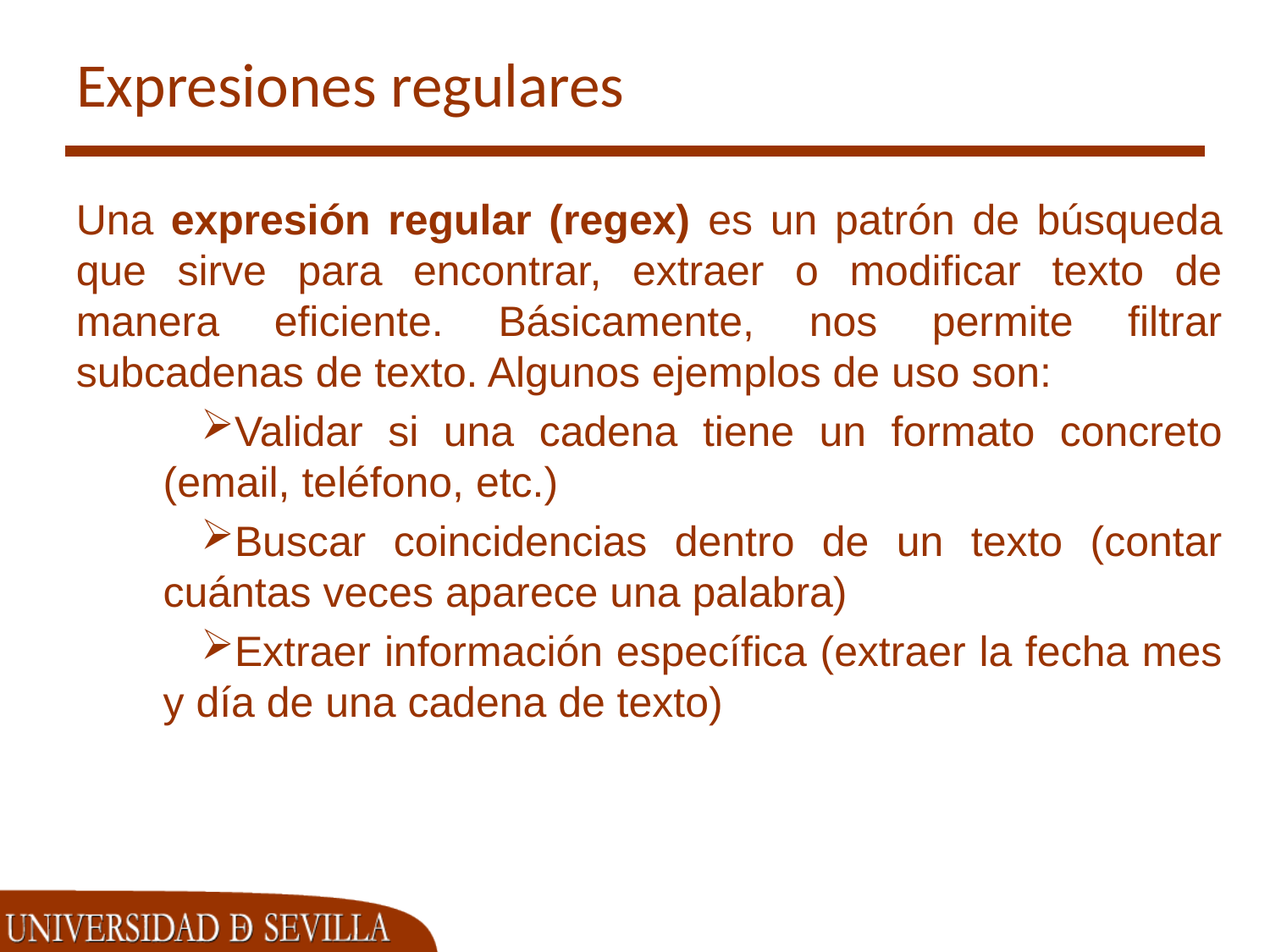

# Expresiones regulares
Una expresión regular (regex) es un patrón de búsqueda que sirve para encontrar, extraer o modificar texto de manera eficiente. Básicamente, nos permite filtrar subcadenas de texto. Algunos ejemplos de uso son:
Validar si una cadena tiene un formato concreto (email, teléfono, etc.)
Buscar coincidencias dentro de un texto (contar cuántas veces aparece una palabra)
Extraer información específica (extraer la fecha mes y día de una cadena de texto)